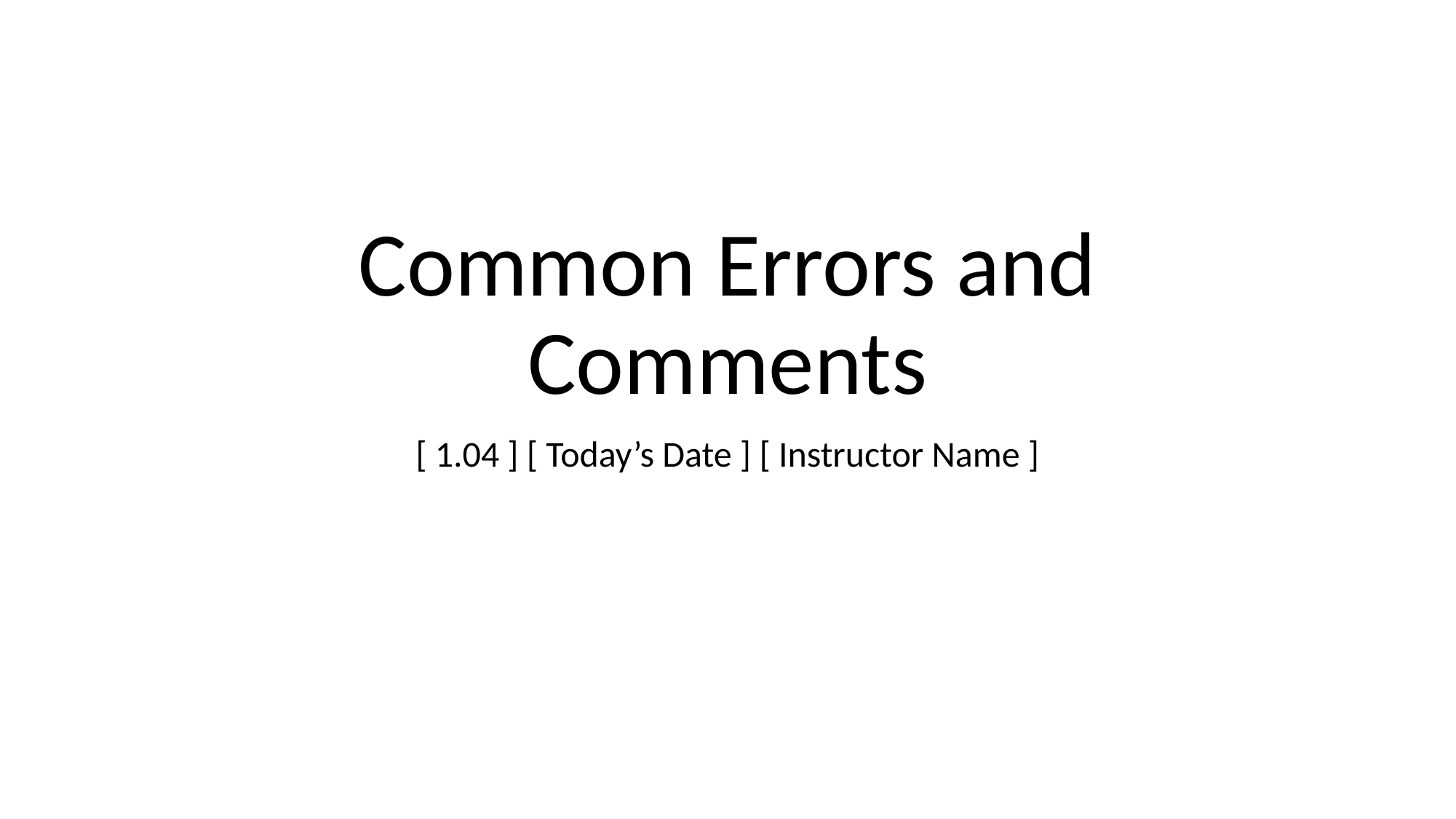

# Common Errors and Comments
[ 1.04 ] [ Today’s Date ] [ Instructor Name ]